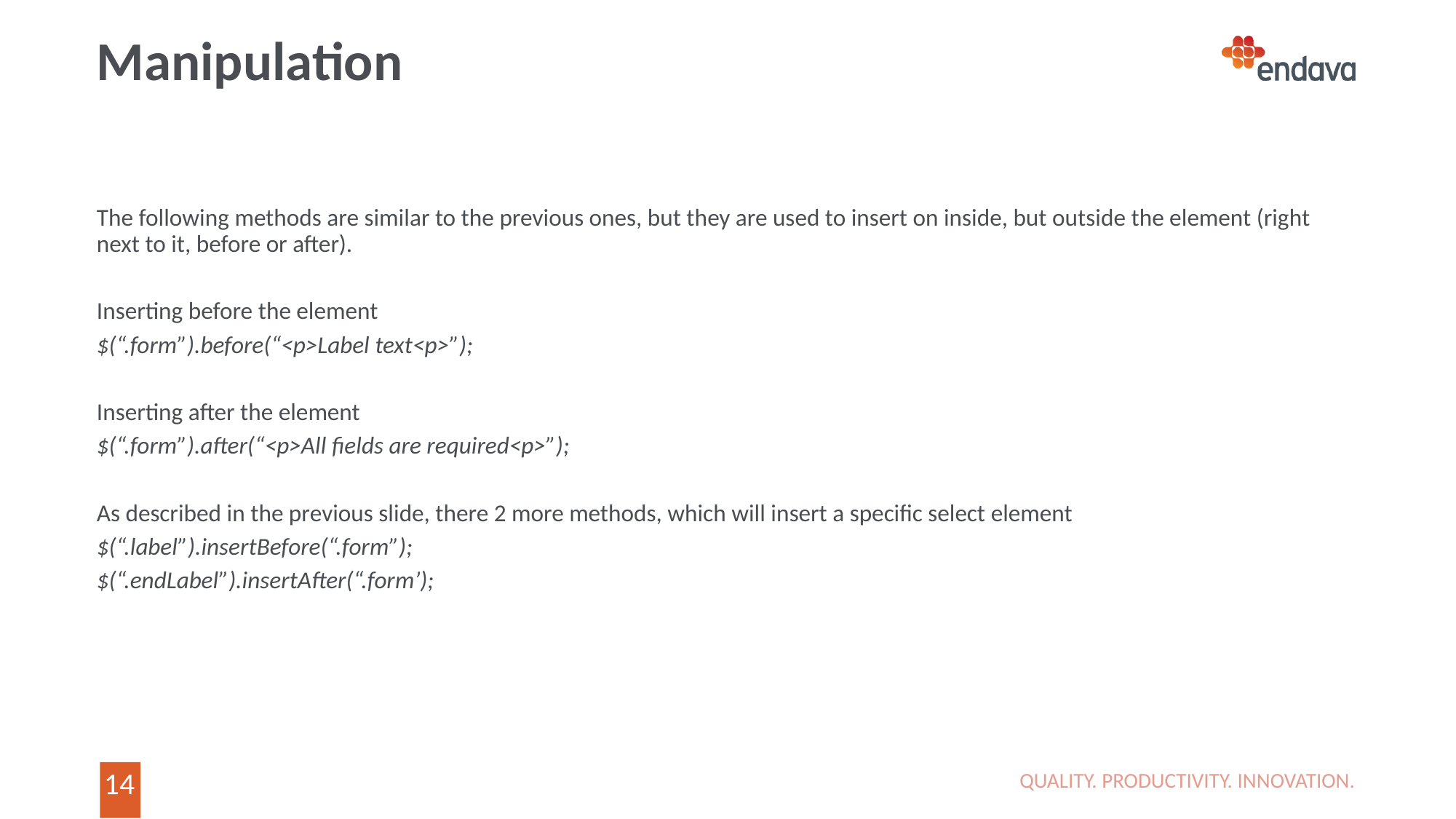

# Manipulation
The following methods are similar to the previous ones, but they are used to insert on inside, but outside the element (right next to it, before or after).

Inserting before the element
$(“.form”).before(“<p>Label text<p>”);

Inserting after the element
$(“.form”).after(“<p>All fields are required<p>”);

As described in the previous slide, there 2 more methods, which will insert a specific select element
$(“.label”).insertBefore(“.form”);
$(“.endLabel”).insertAfter(“.form’);

QUALITY. PRODUCTIVITY. INNOVATION.